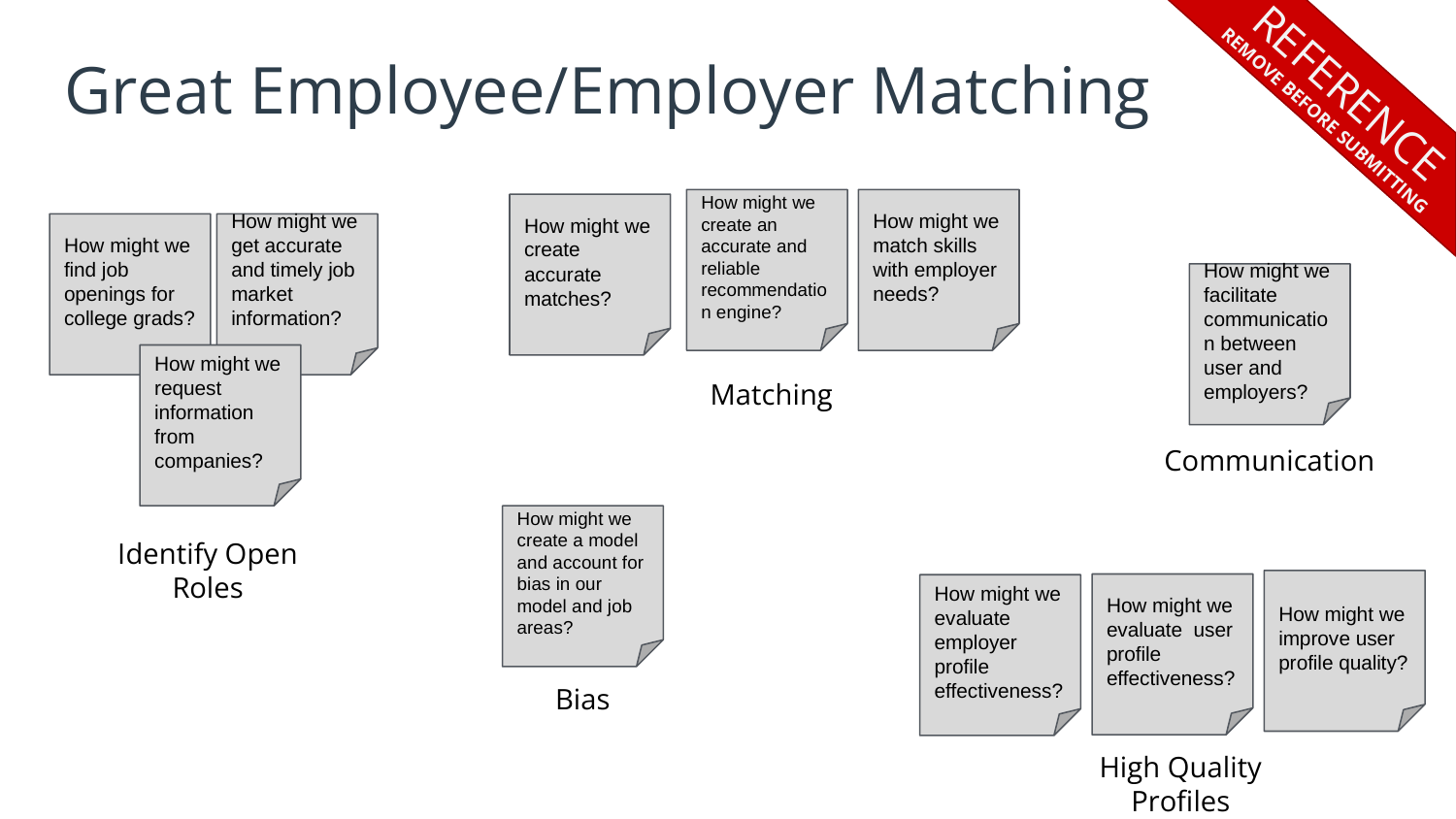

REFERENCE
REMOVE BEFORE SUBMITTING
Great Employee/Employer Matching
How might we create an accurate and reliable recommendation engine?
How might we match skills with employer needs?
How might we create accurate matches?
How might we find job openings for college grads?
How might we get accurate and timely job market information?

How might we facilitate communication between user and employers?
How might we request information from companies?
Matching
Communication
How might we create a model and account for bias in our model and job areas?
Identify Open Roles
How might we improve user profile quality?
How might we evaluate  user profile effectiveness?
How might we evaluate employer profile effectiveness?
Bias
High Quality Profiles